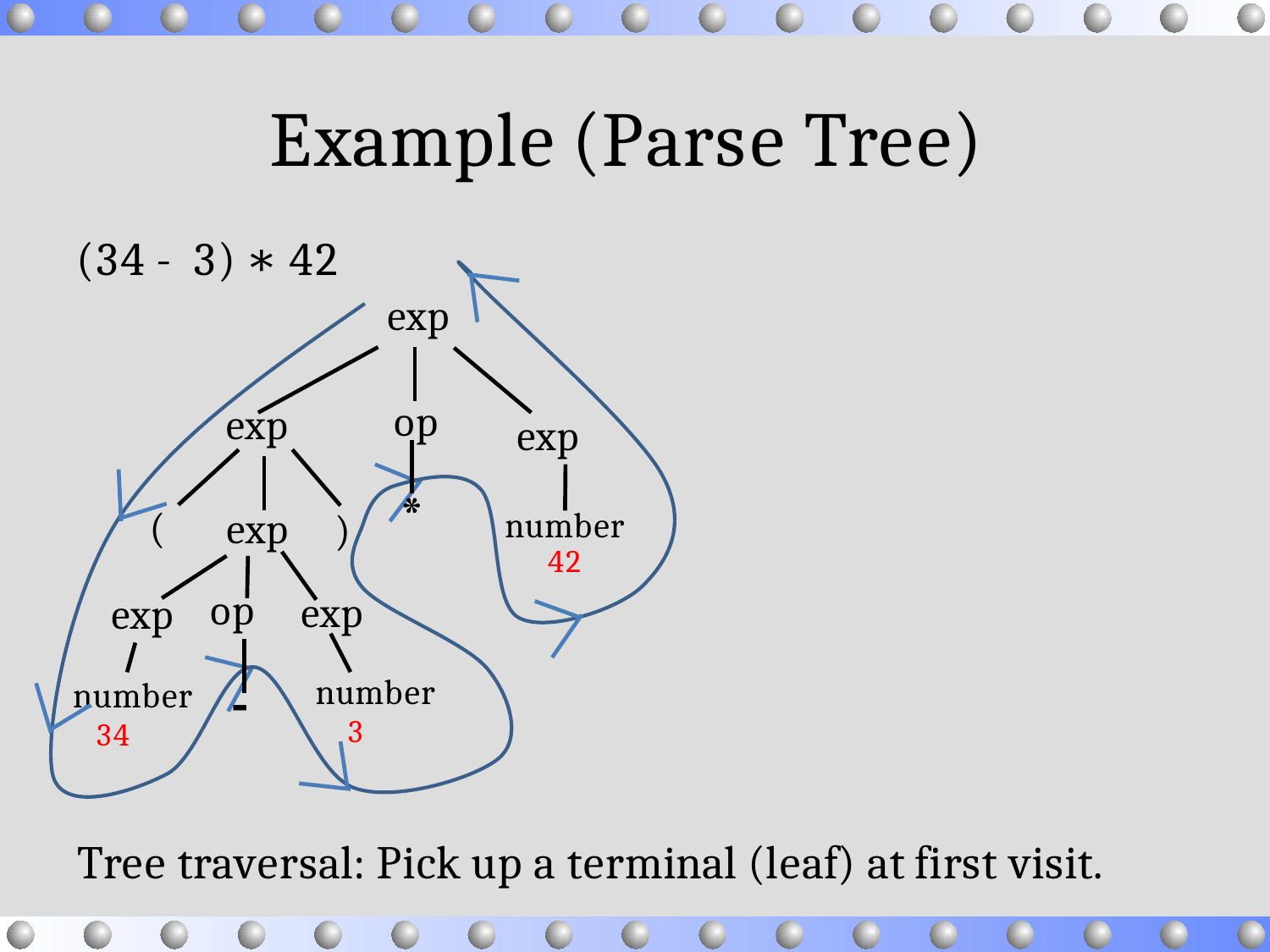

# Example (Parse Tree)
(34 -  3) ∗ 42

Tree traversal: Pick up a terminal (leaf) at first visit.

*
-
 exp
 op
    exp
 exp

   (
   )
 exp
 op
    exp
    exp
    number
3
    number
34
    number
42